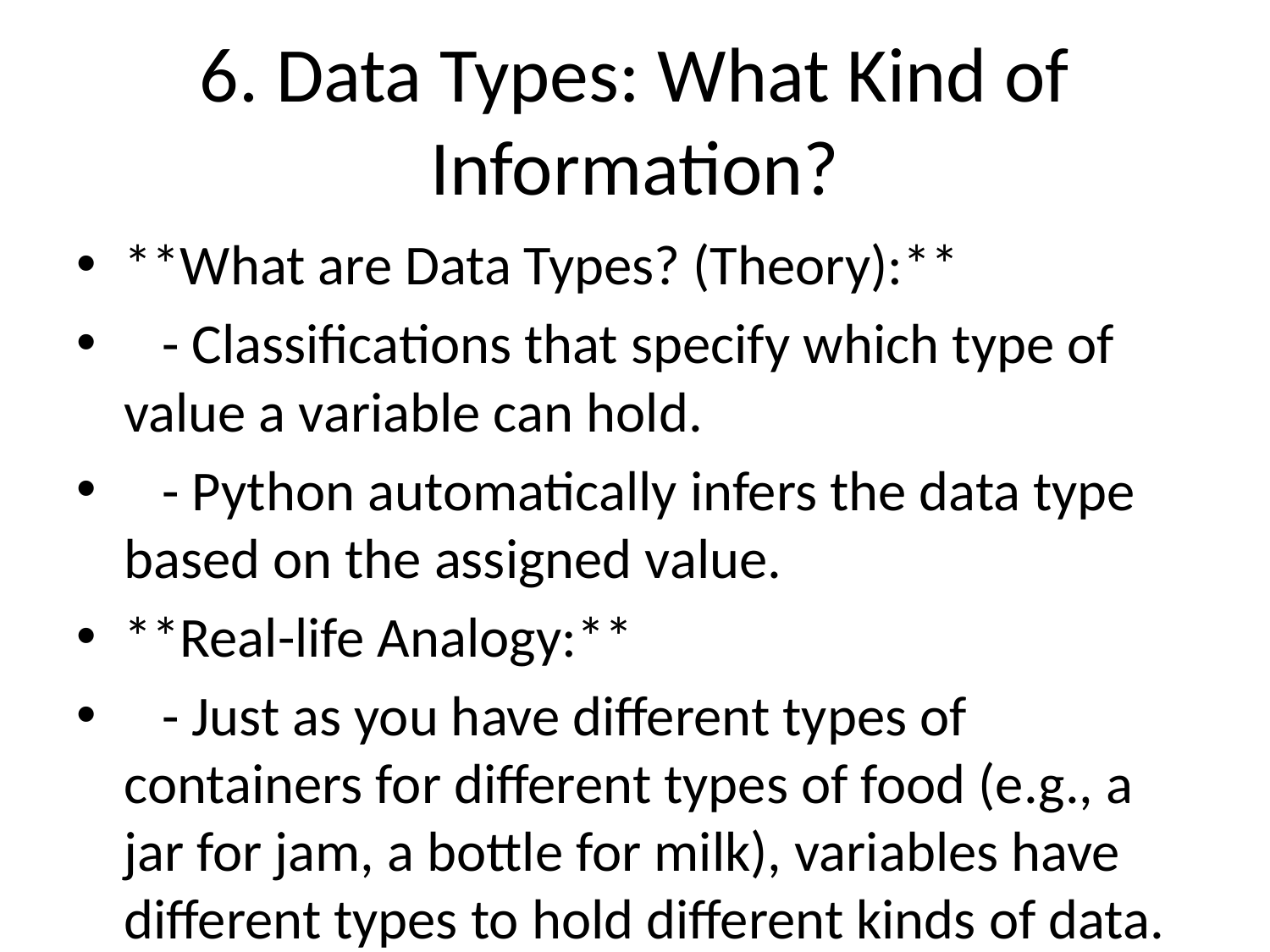

# 6. Data Types: What Kind of Information?
**What are Data Types? (Theory):**
   - Classifications that specify which type of value a variable can hold.
   - Python automatically infers the data type based on the assigned value.
**Real-life Analogy:**
   - Just as you have different types of containers for different types of food (e.g., a jar for jam, a bottle for milk), variables have different types to hold different kinds of data.
**Common Python Data Types (Theory & Examples):**
   1. **Integers (`int`):** Whole numbers (positive, negative, or zero).
      - Real-life: Number of students in a class, year of birth.
      - Example: `student_count = 30`, `year = 2023`
   2. **Floating-Point Numbers (`float`):** Numbers with a decimal point.
      - Real-life: Prices, temperatures, measurements.
      - Example: `price = 19.99`, `temperature = 25.5`
   3. **Strings (`str`):** Sequences of characters (text). Enclosed in single or double quotes.
      - Real-life: Names, addresses, messages.
      - Example: `greeting = 'Hello'`, `product_name = "Laptop"`
   4. **Booleans (`bool`):** Represents truth values: `True` or `False` (case-sensitive).
      - Real-life: A light switch (on/off), is a condition met (yes/no).
      - Example: `is_active = True`, `is_logged_in = False`
   **(Optional for 1st year) Type Conversion (`type()` & `int()`, `str()`, `float()`):**
   - `type(variable)`: Tells you the data type of a variable.
   - `age_str = '25'`, `age_int = int(age_str)` (converting string to integer).
   - Important for handling user input, which is always a string by default.